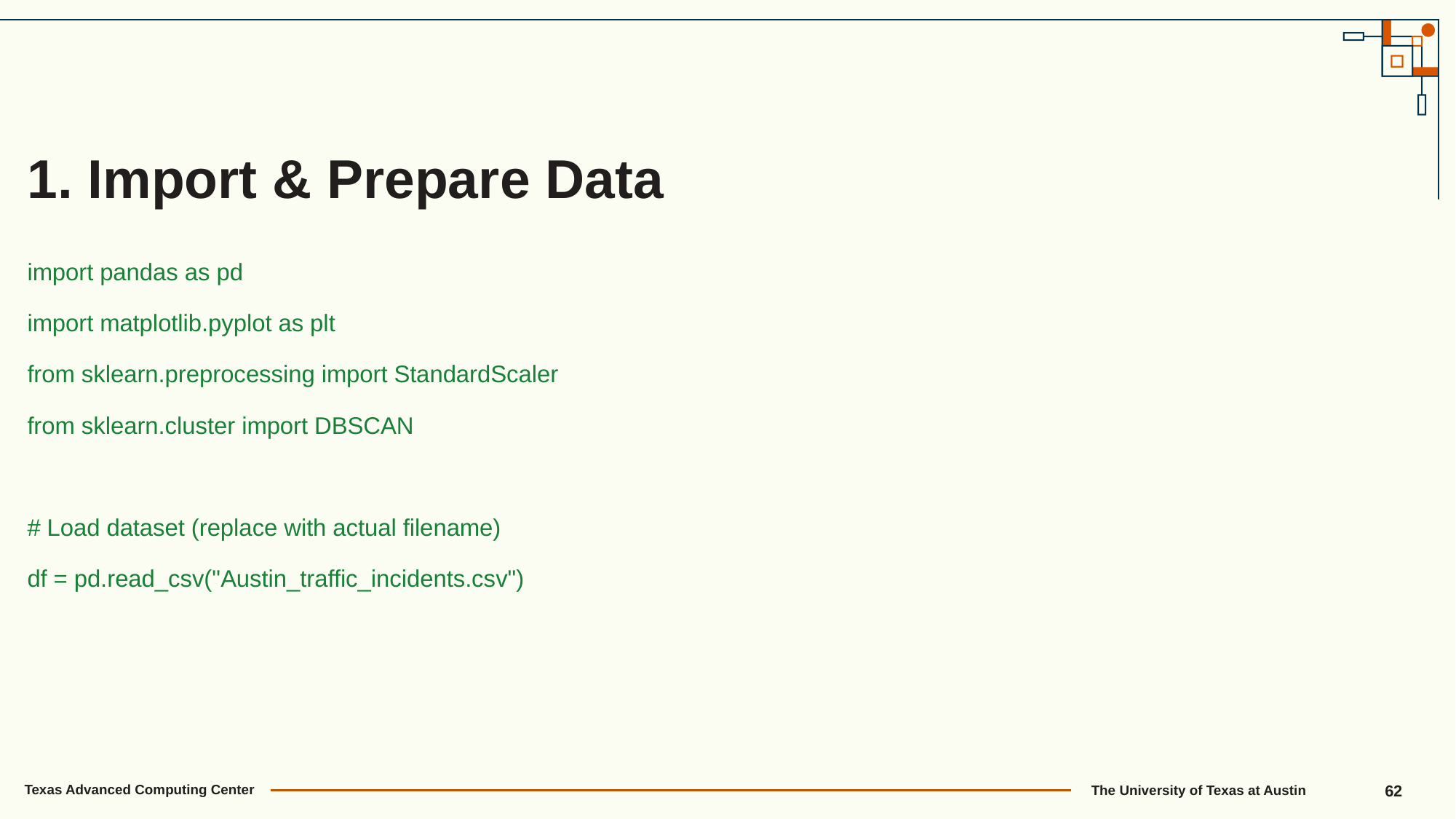

1. Import & Prepare Data
import pandas as pd
import matplotlib.pyplot as plt
from sklearn.preprocessing import StandardScaler
from sklearn.cluster import DBSCAN

# Load dataset (replace with actual filename)
df = pd.read_csv("Austin_traffic_incidents.csv")